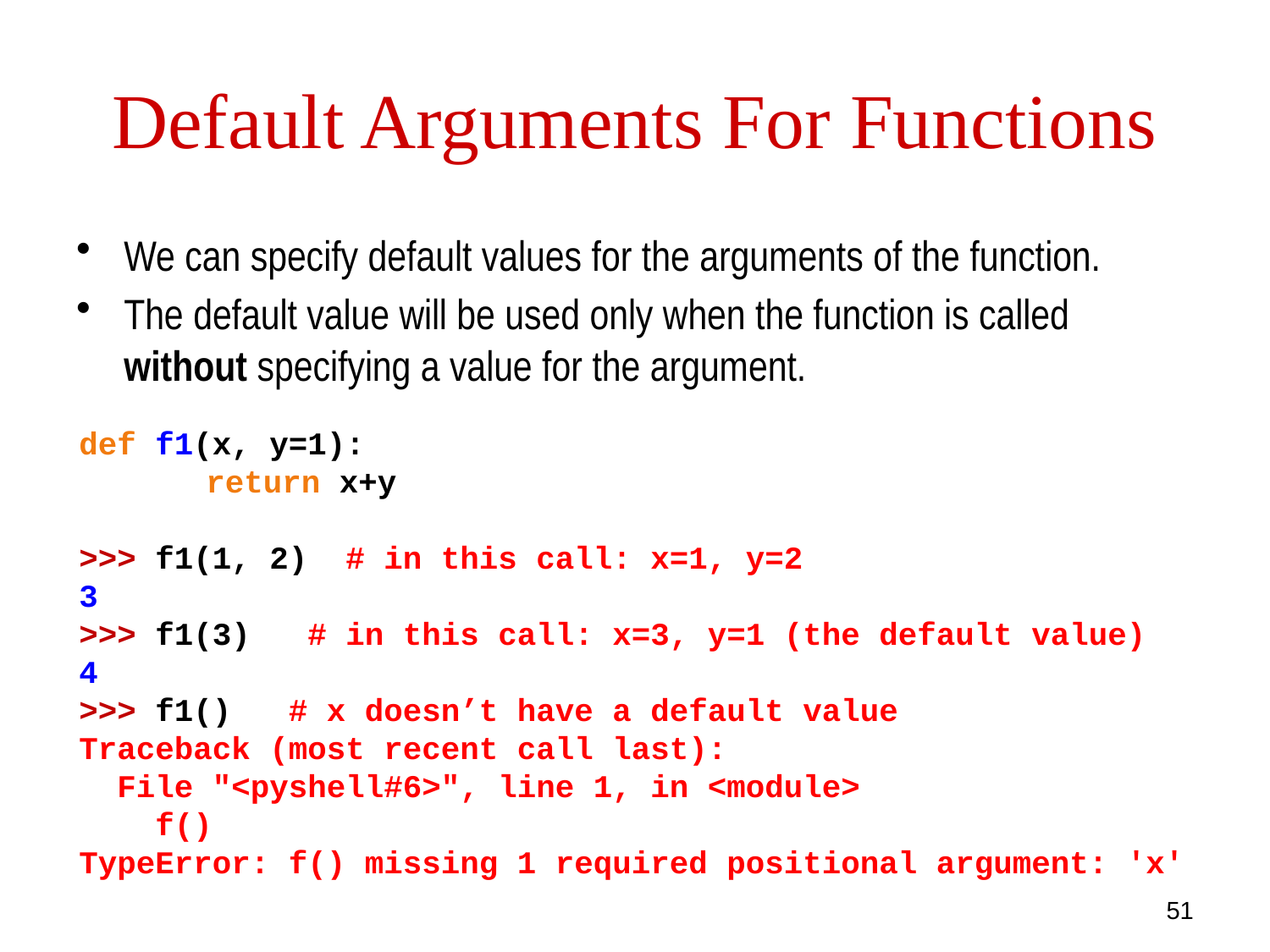

# Default Arguments For Functions
We can specify default values for the arguments of the function.
The default value will be used only when the function is called without specifying a value for the argument.
def f1(x, y=1):
	return x+y

>>> f1(1, 2)  # in this call: x=1, y=2
3
>>> f1(3)   # in this call: x=3, y=1 (the default value)
4
>>> f1()   # x doesn’t have a default value
Traceback (most recent call last):
  File "<pyshell#6>", line 1, in <module>
    f()
TypeError: f() missing 1 required positional argument: 'x'
51